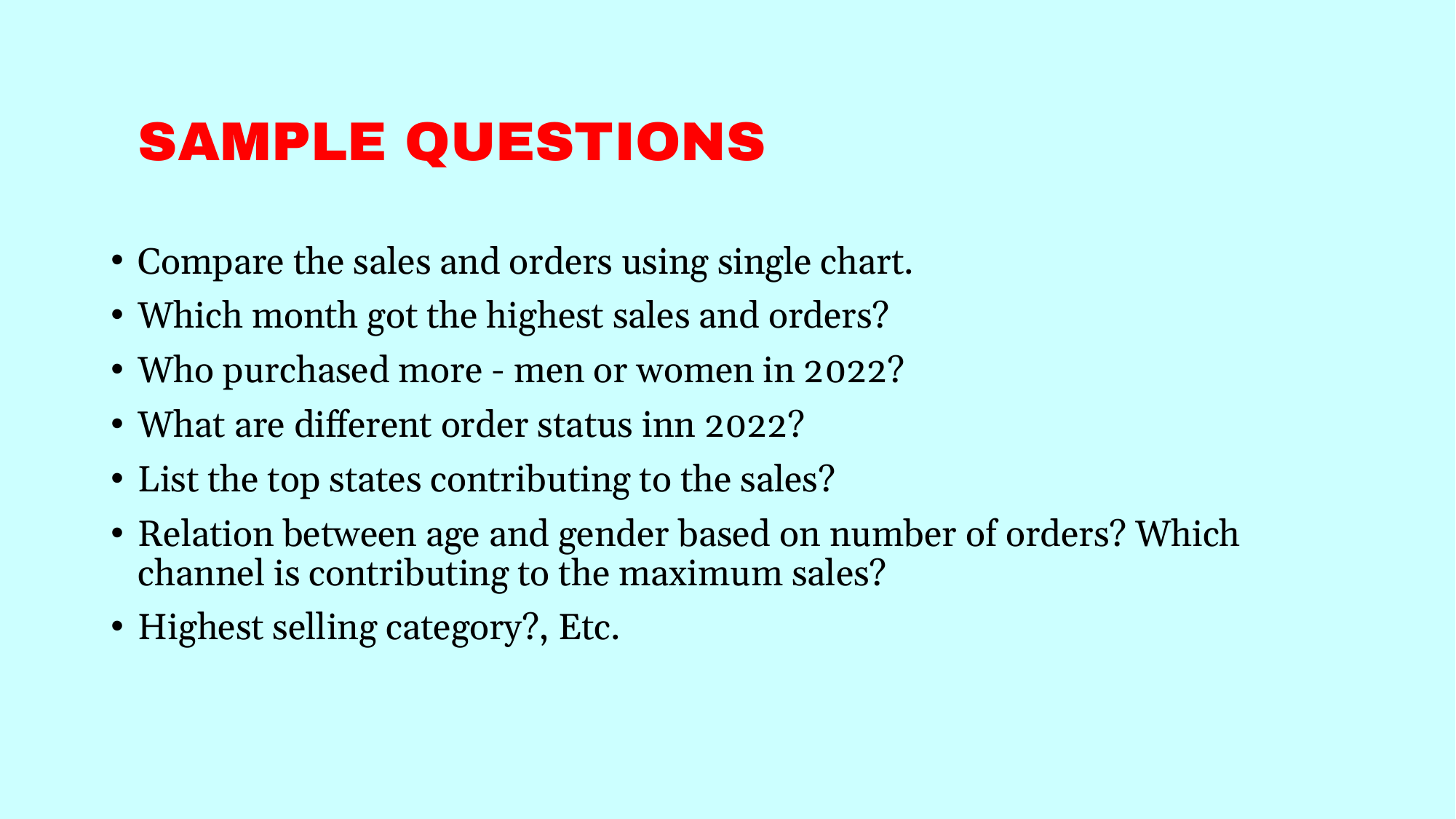

SAMPLE QUESTIONS

Compare the sales and orders using single chart.
Which month got the highest sales and orders?
Who purchased more - men or women in 2022?
What are different order status inn 2022?
List the top states contributing to the sales?
Relation between age and gender based on number of orders? Which channel is contributing to the maximum sales?
Highest selling category?, Etc.